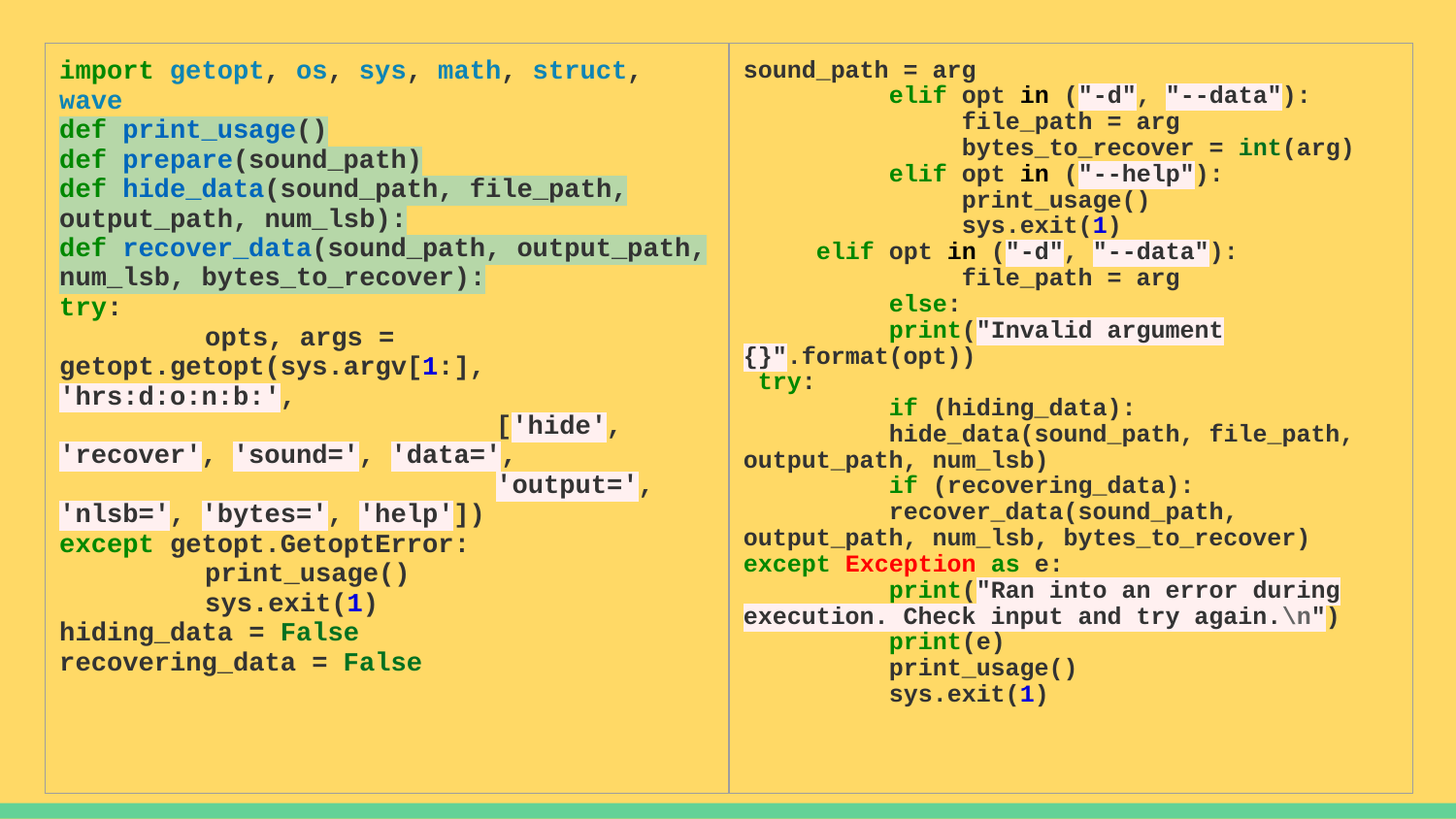

| import getopt, os, sys, math, struct, wave def print\_usage() def prepare(sound\_path) def hide\_data(sound\_path, file\_path, output\_path, num\_lsb): def recover\_data(sound\_path, output\_path, num\_lsb, bytes\_to\_recover): try: opts, args = getopt.getopt(sys.argv[1:], 'hrs:d:o:n:b:', ['hide', 'recover', 'sound=', 'data=', 'output=', 'nlsb=', 'bytes=', 'help']) except getopt.GetoptError: print\_usage() sys.exit(1) hiding\_data = False recovering\_data = False | sound\_path = arg elif opt in ("-d", "--data"): file\_path = arg bytes\_to\_recover = int(arg) elif opt in ("--help"): print\_usage() sys.exit(1) elif opt in ("-d", "--data"): file\_path = arg else: print("Invalid argument {}".format(opt)) try: if (hiding\_data): hide\_data(sound\_path, file\_path, output\_path, num\_lsb) if (recovering\_data): recover\_data(sound\_path, output\_path, num\_lsb, bytes\_to\_recover) except Exception as e: print("Ran into an error during execution. Check input and try again.\n") print(e) print\_usage() sys.exit(1) |
| --- | --- |